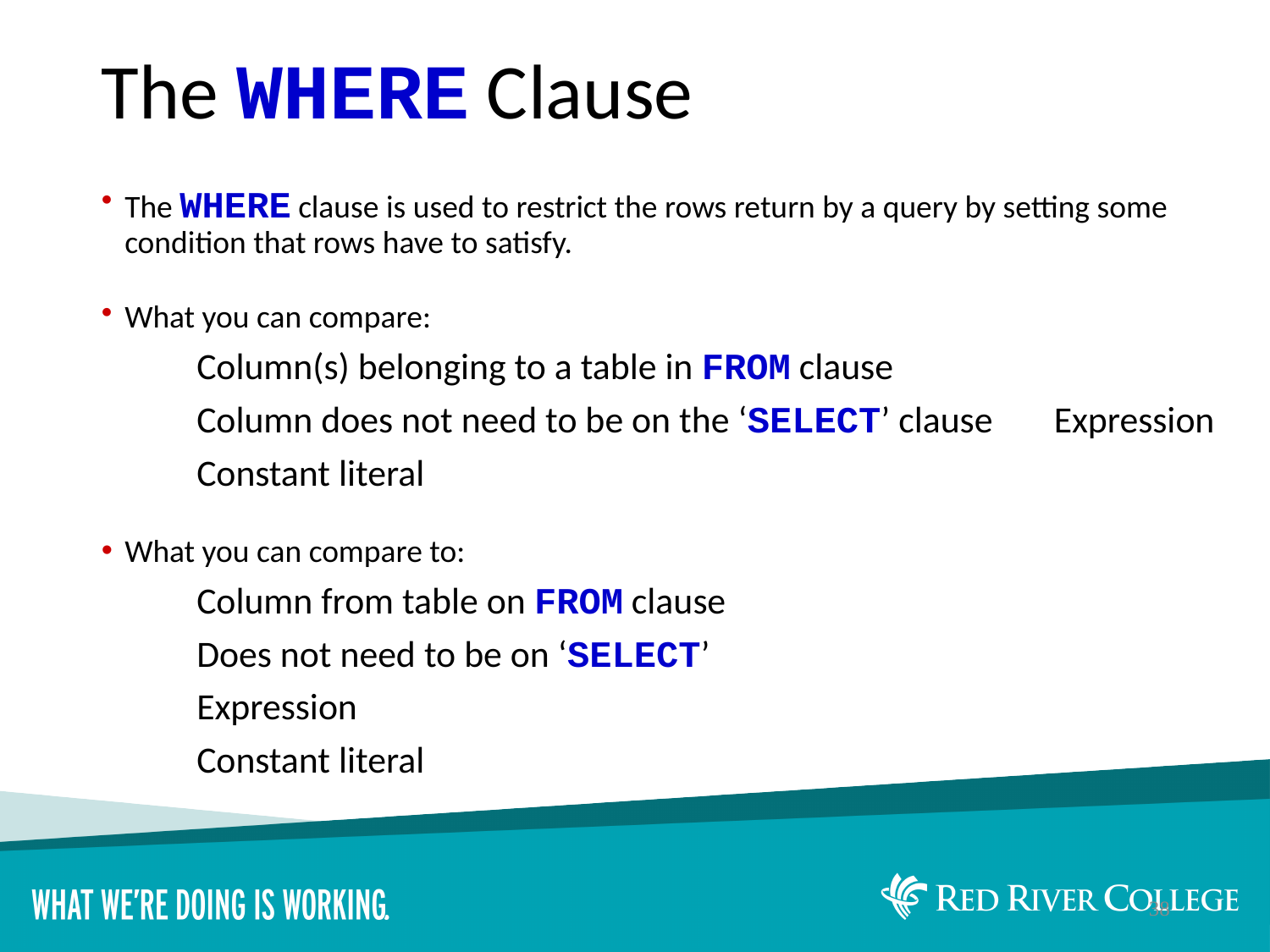

The WHERE Clause
The WHERE clause is used to restrict the rows return by a query by setting some condition that rows have to satisfy.

What you can compare:
	Column(s) belonging to a table in FROM clause
	Column does not need to be on the ‘SELECT’ clause	Expression
	Constant literal

What you can compare to:
	Column from table on FROM clause
	Does not need to be on ‘SELECT’
	Expression
	Constant literal

38